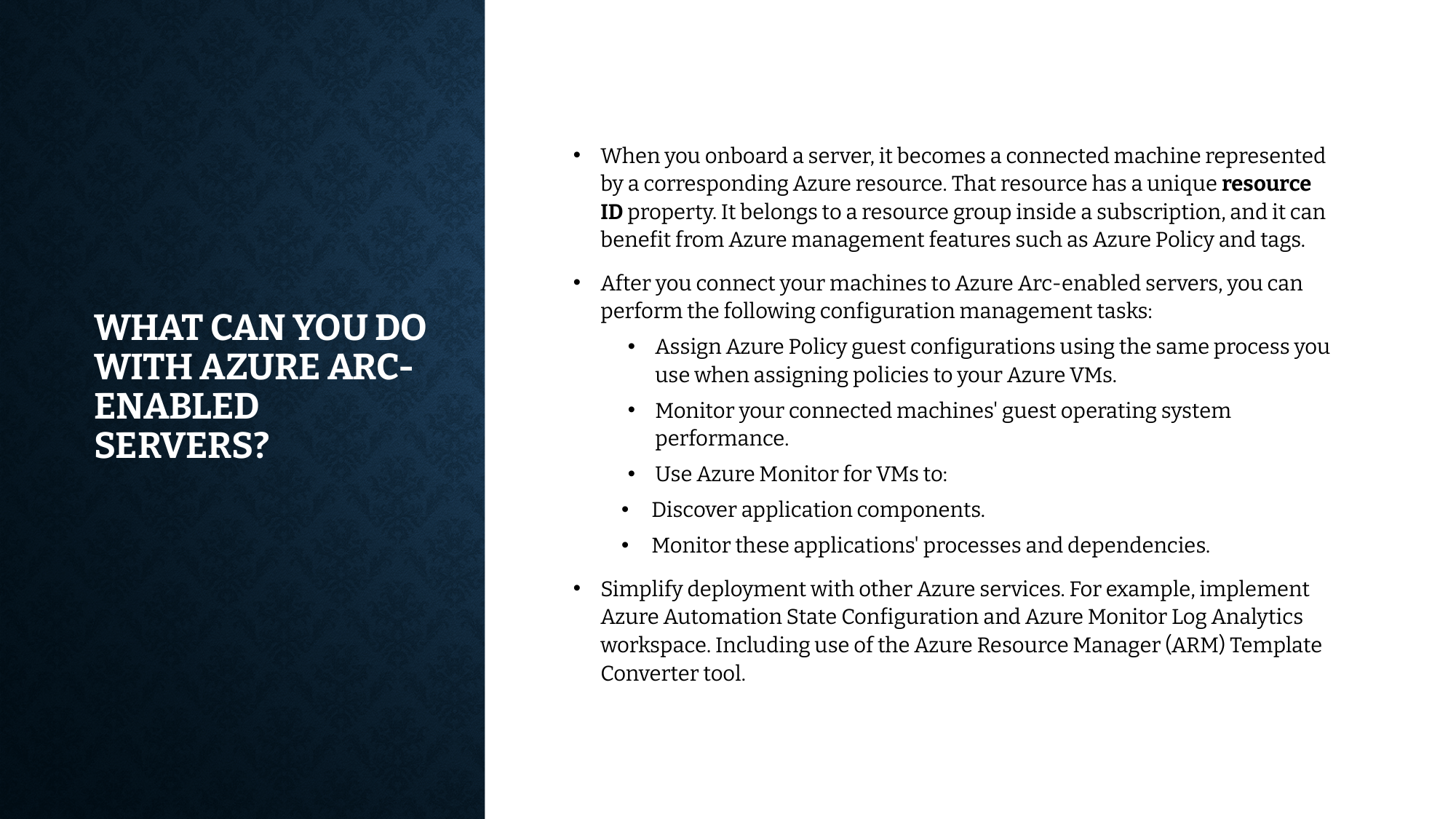

# What can you do with Azure Arc-enabled servers?
When you onboard a server, it becomes a connected machine represented by a corresponding Azure resource. That resource has a unique resource ID property. It belongs to a resource group inside a subscription, and it can benefit from Azure management features such as Azure Policy and tags.
After you connect your machines to Azure Arc-enabled servers, you can perform the following configuration management tasks:
Assign Azure Policy guest configurations using the same process you use when assigning policies to your Azure VMs.
Monitor your connected machines' guest operating system performance.
Use Azure Monitor for VMs to:
Discover application components.
Monitor these applications' processes and dependencies.
Simplify deployment with other Azure services. For example, implement Azure Automation State Configuration and Azure Monitor Log Analytics workspace. Including use of the Azure Resource Manager (ARM) Template Converter tool.